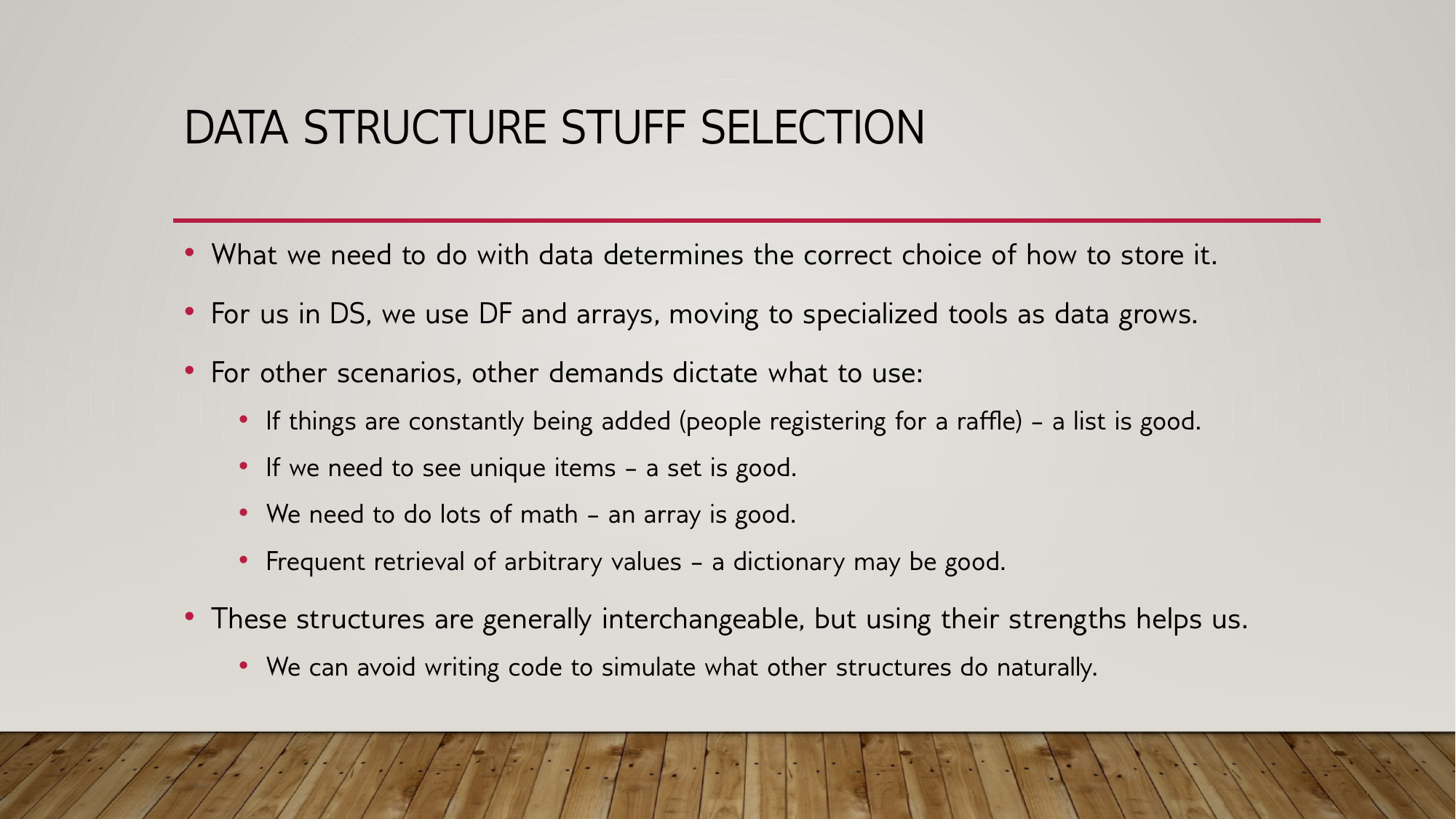

# Data Structure Stuff Selection
What we need to do with data determines the correct choice of how to store it.
For us in DS, we use DF and arrays, moving to specialized tools as data grows.
For other scenarios, other demands dictate what to use:
If things are constantly being added (people registering for a raffle) – a list is good.
If we need to see unique items – a set is good.
We need to do lots of math – an array is good.
Frequent retrieval of arbitrary values – a dictionary may be good.
These structures are generally interchangeable, but using their strengths helps us.
We can avoid writing code to simulate what other structures do naturally.